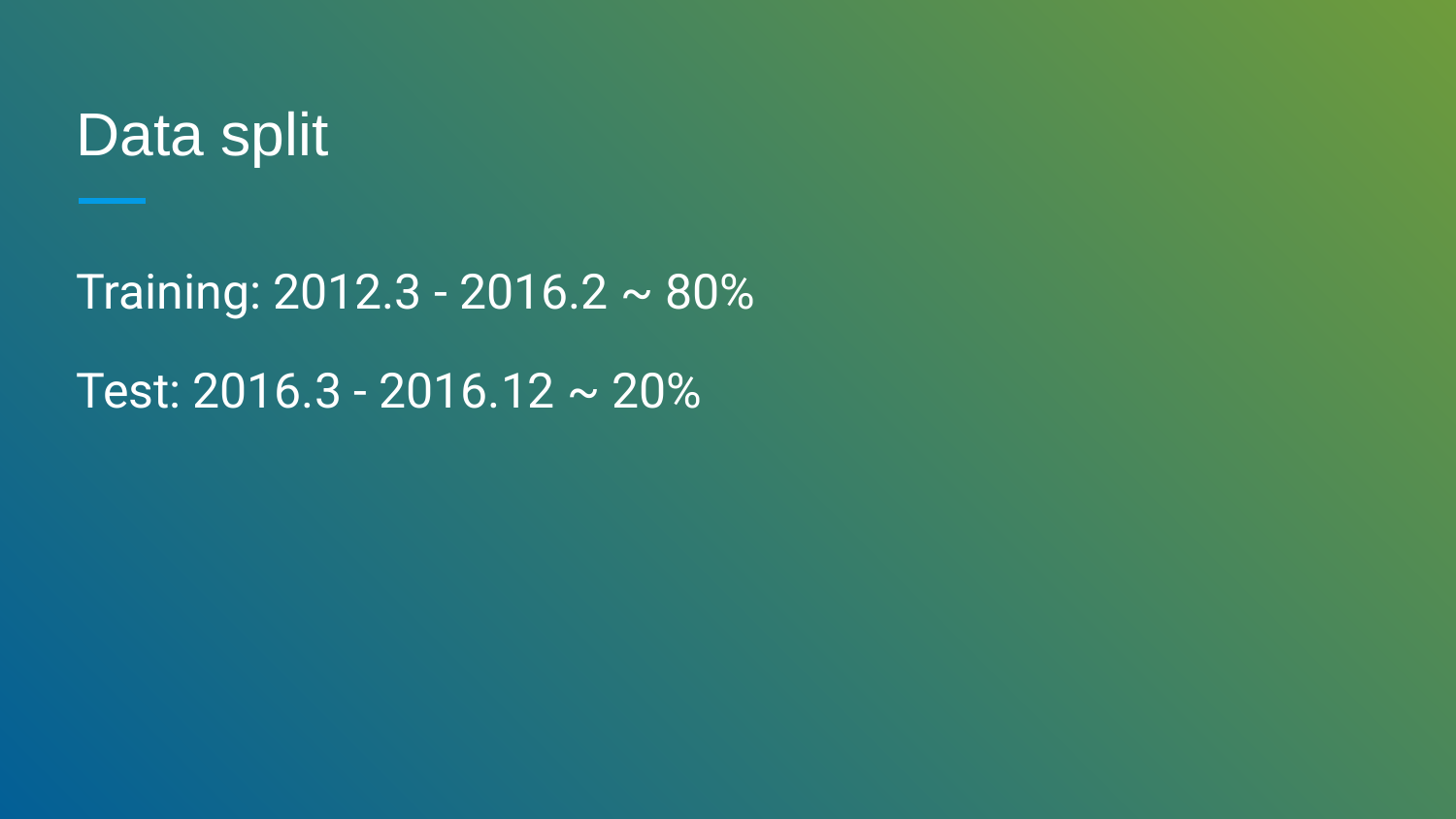

# Data split
Training: 2012.3 - 2016.2 ~ 80%
Test: 2016.3 - 2016.12 ~ 20%
6